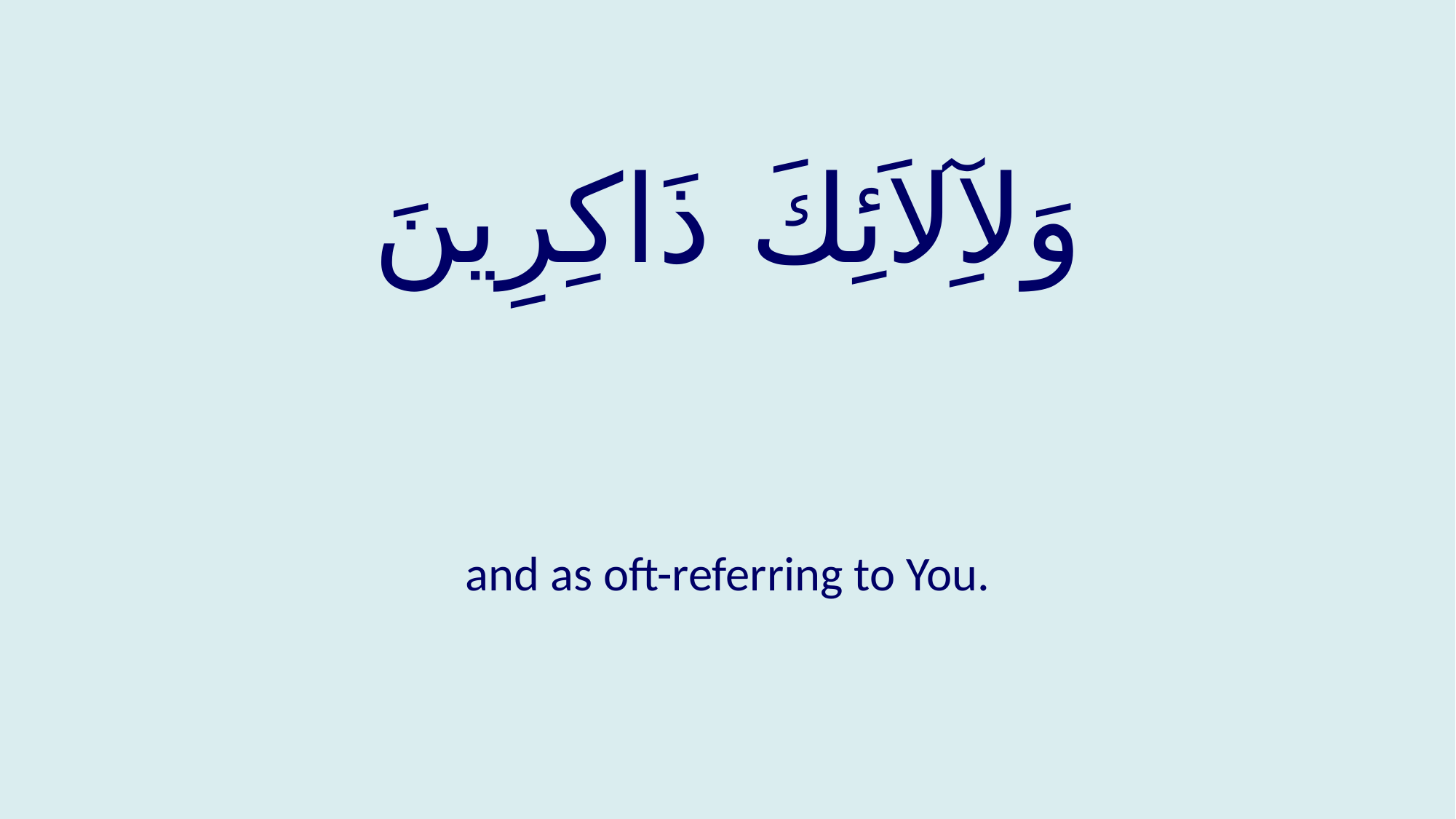

# وَلآِلاَئِكَ ذَاكِرِينَ
and as oft-referring to You.